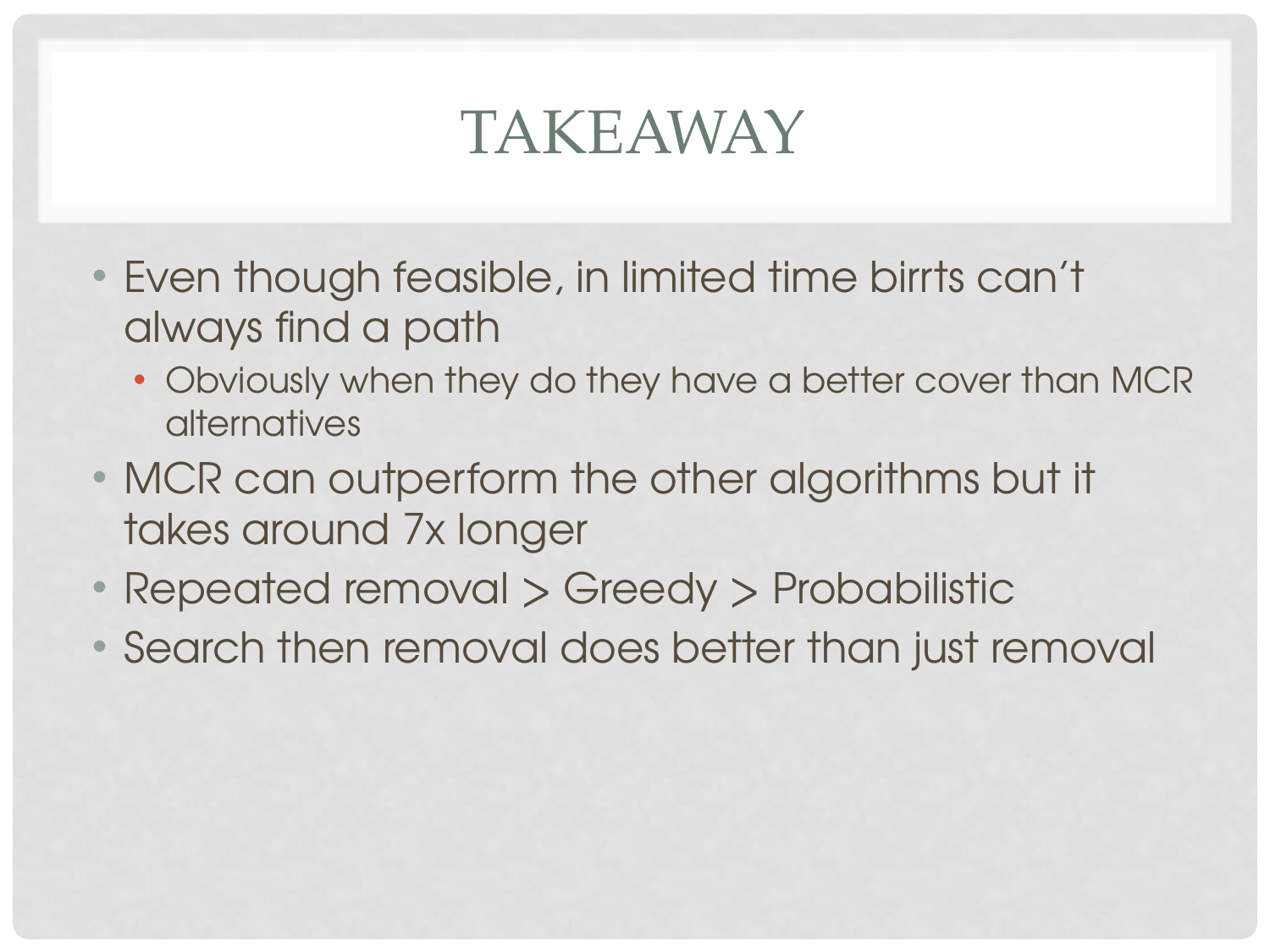

# Takeaway
Even though feasible, in limited time birrts can’t always find a path
Obviously when they do they have a better cover than MCR alternatives
MCR can outperform the other algorithms but it takes around 7x longer
Repeated removal > Greedy > Probabilistic
Search then removal does better than just removal